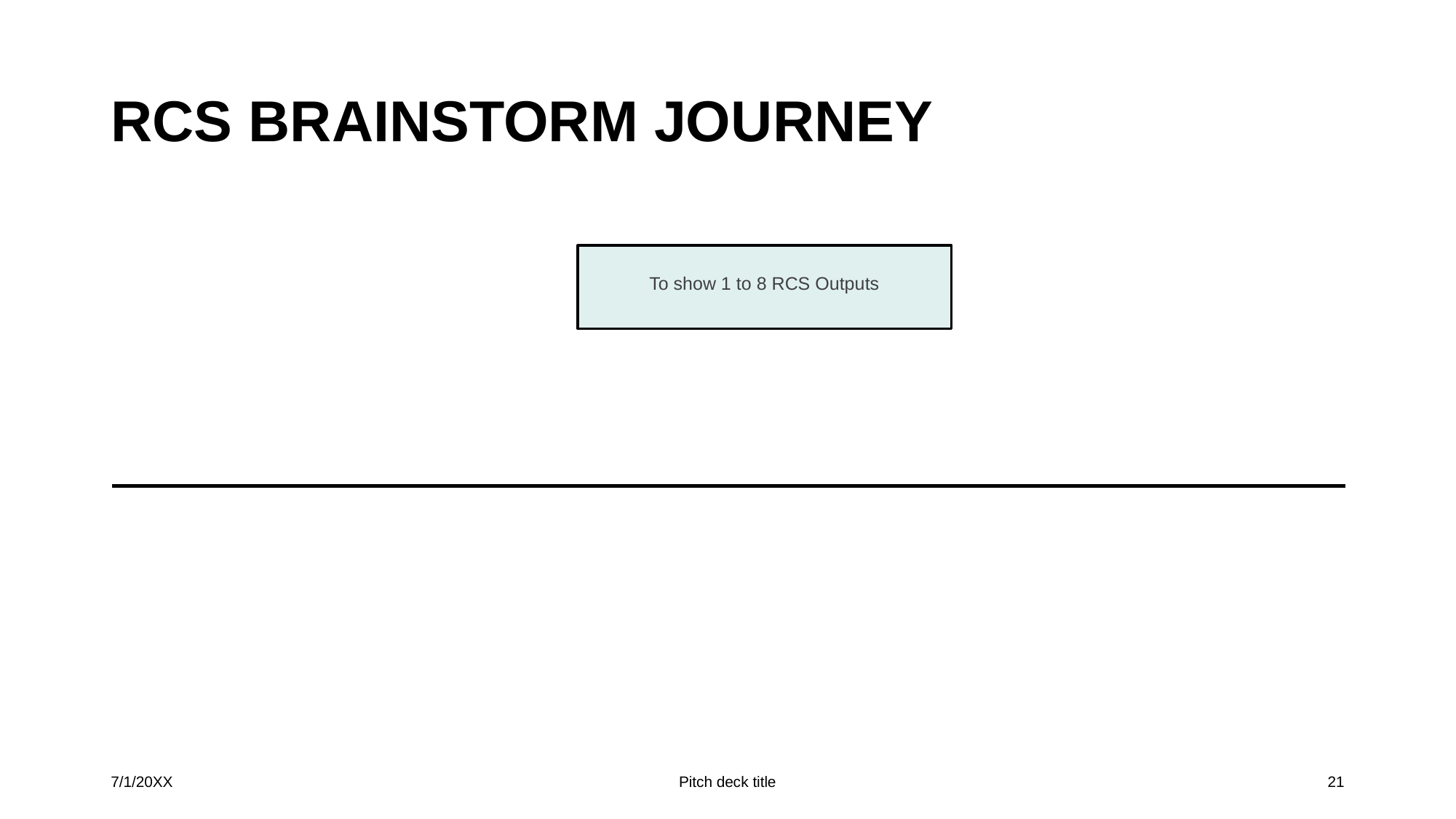

# Rcs brainstorm journey
To show 1 to 8 RCS Outputs

7/1/20XX
Pitch deck title
21